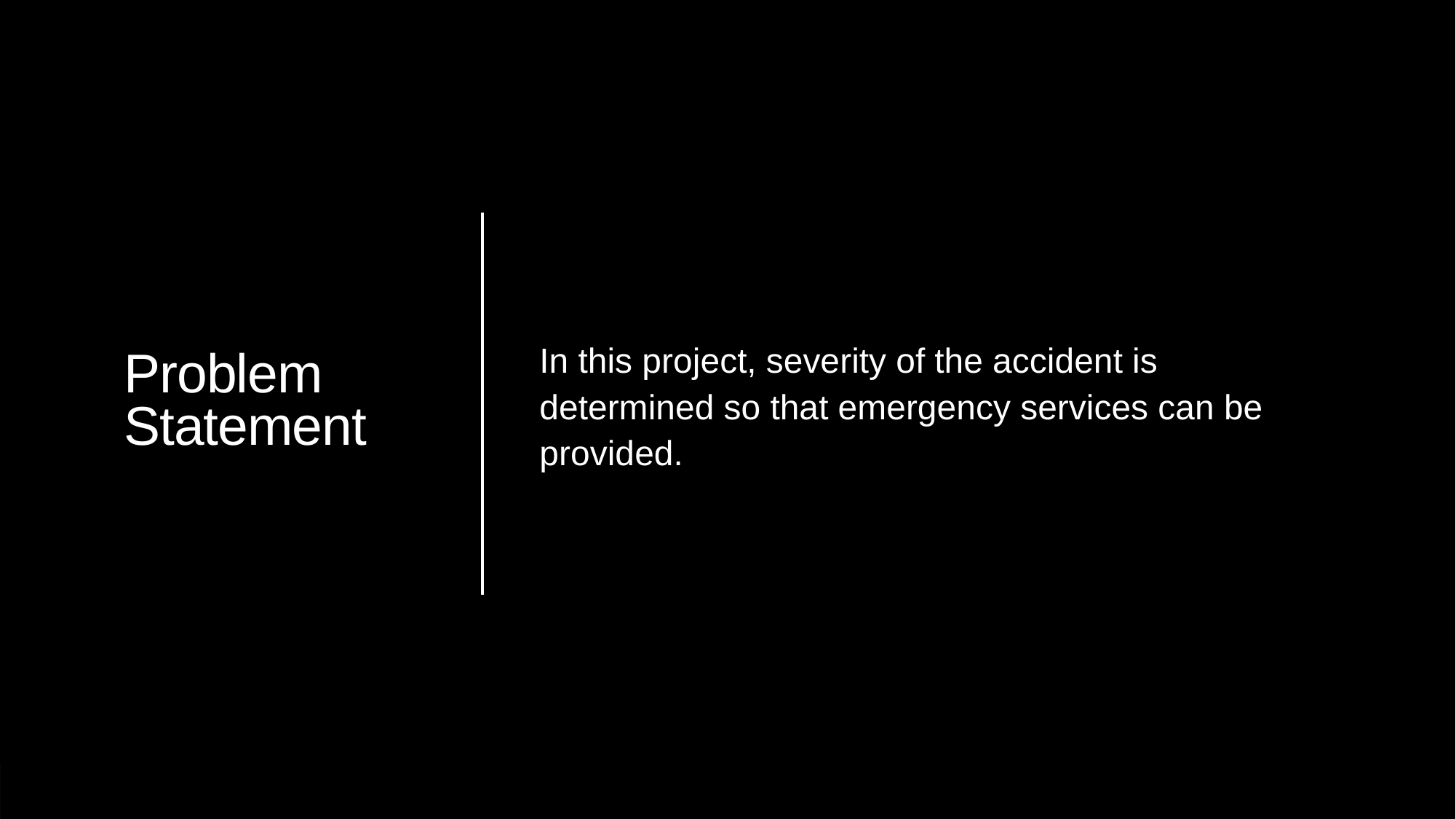

# Problem Statement
In this project, severity of the accident is determined so that emergency services can be provided.